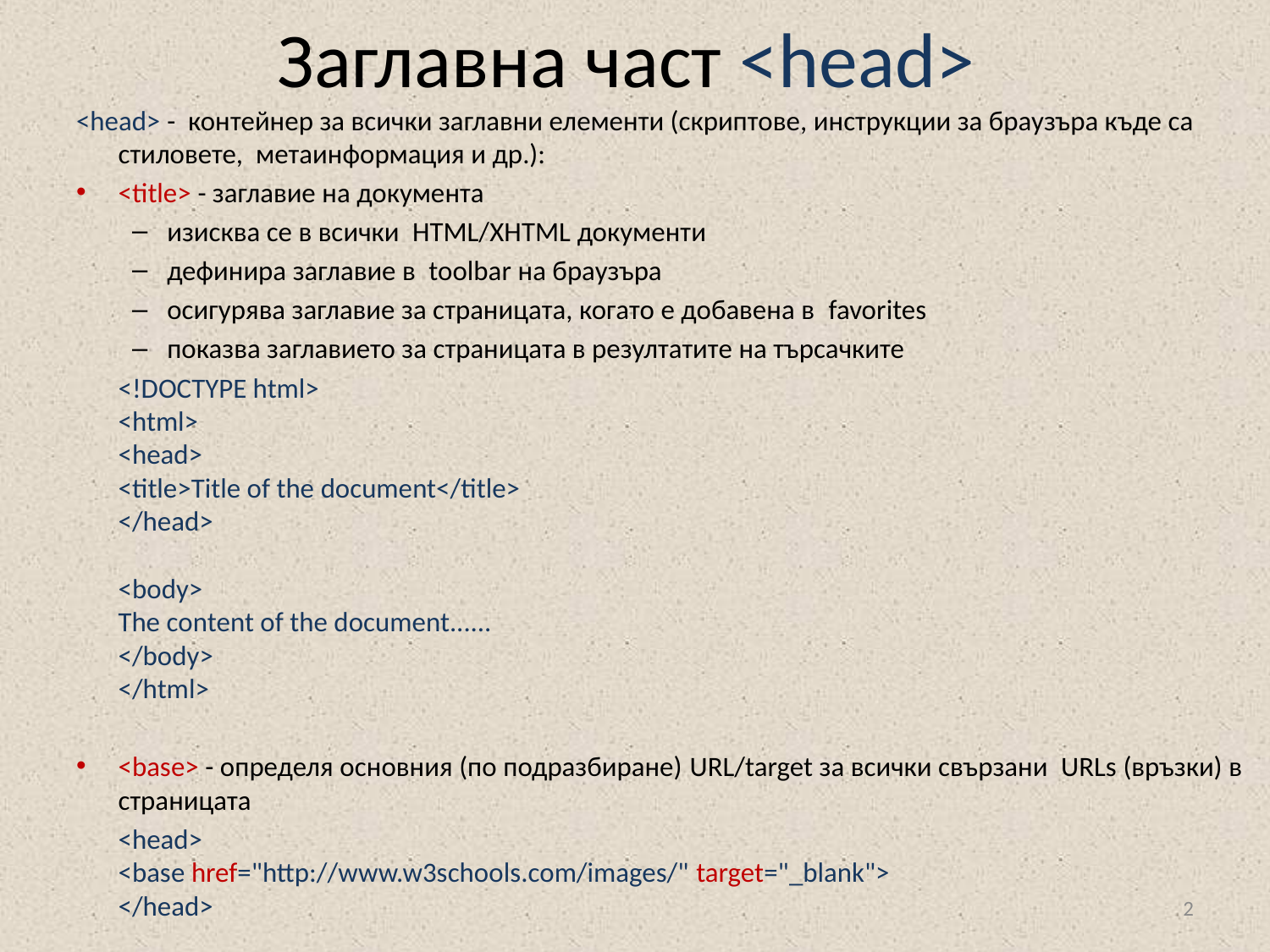

# Заглавна част <head>
<head> -  контейнер за всички заглавни елементи (скриптове, инструкции за браузъра къде са стиловете,  метаинформация и др.):
<title> - заглавие на документа
изисква се в всички  HTML/XHTML документи
дефинира заглавие в  toolbar на браузъра
осигурява заглавие за страницата, когато е добавена в  favorites
показва заглавието за страницата в резултатите на търсачките
	<!DOCTYPE html>
<html>
<head>
<title>Title of the document</title>
</head>
<body>
The content of the document......
</body>
</html>

<base> - определя основния (по подразбиране) URL/target за всички свързани  URLs (връзки) в страницата
	<head>
<base href="http://www.w3schools.com/images/" target="_blank">
</head>
2